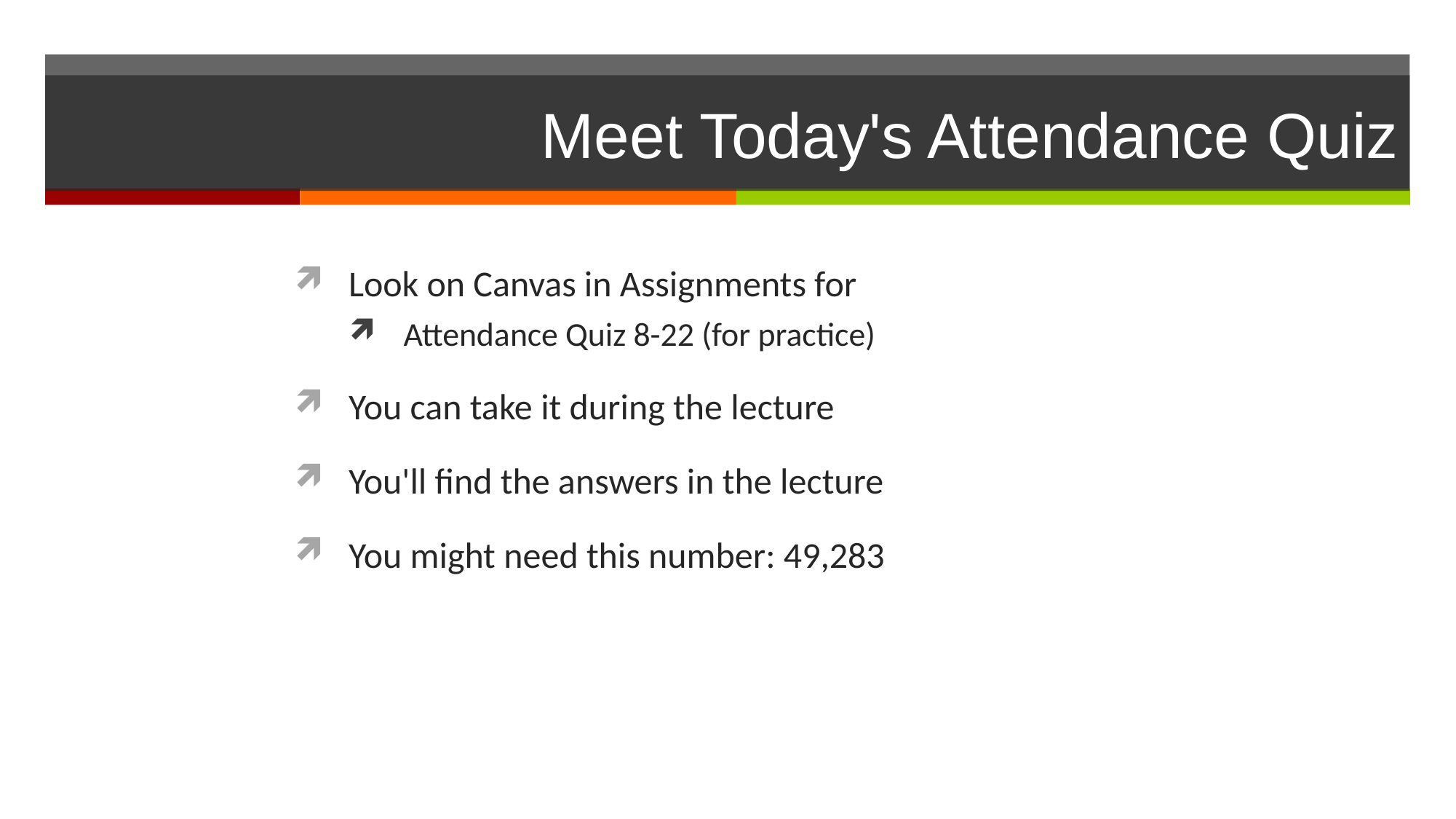

# Meet Today's Attendance Quiz
Look on Canvas in Assignments for
Attendance Quiz 8-22 (for practice)
You can take it during the lecture
You'll find the answers in the lecture
You might need this number: 49,283